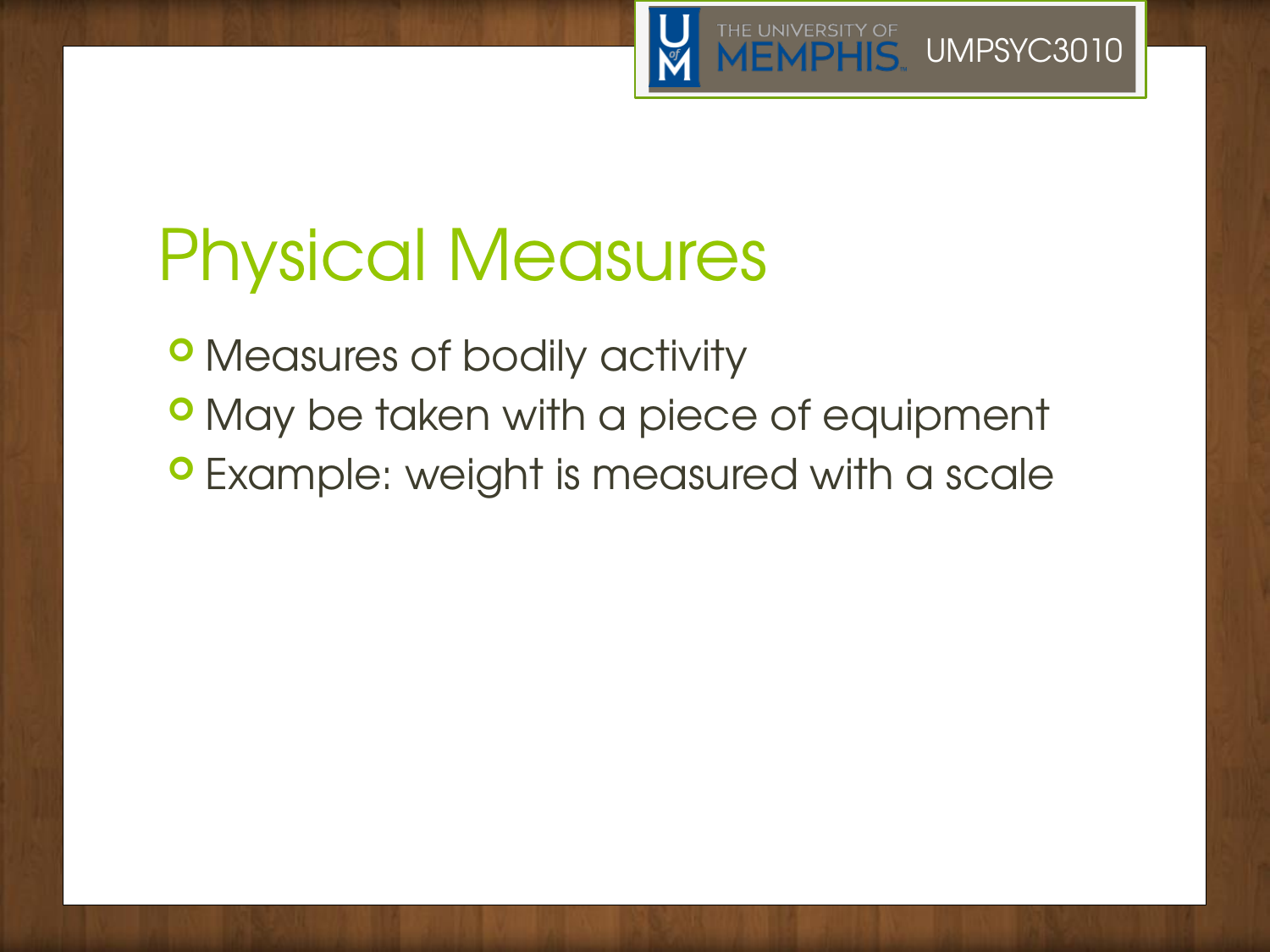

# Physical Measures
Measures of bodily activity
May be taken with a piece of equipment
Example: weight is measured with a scale